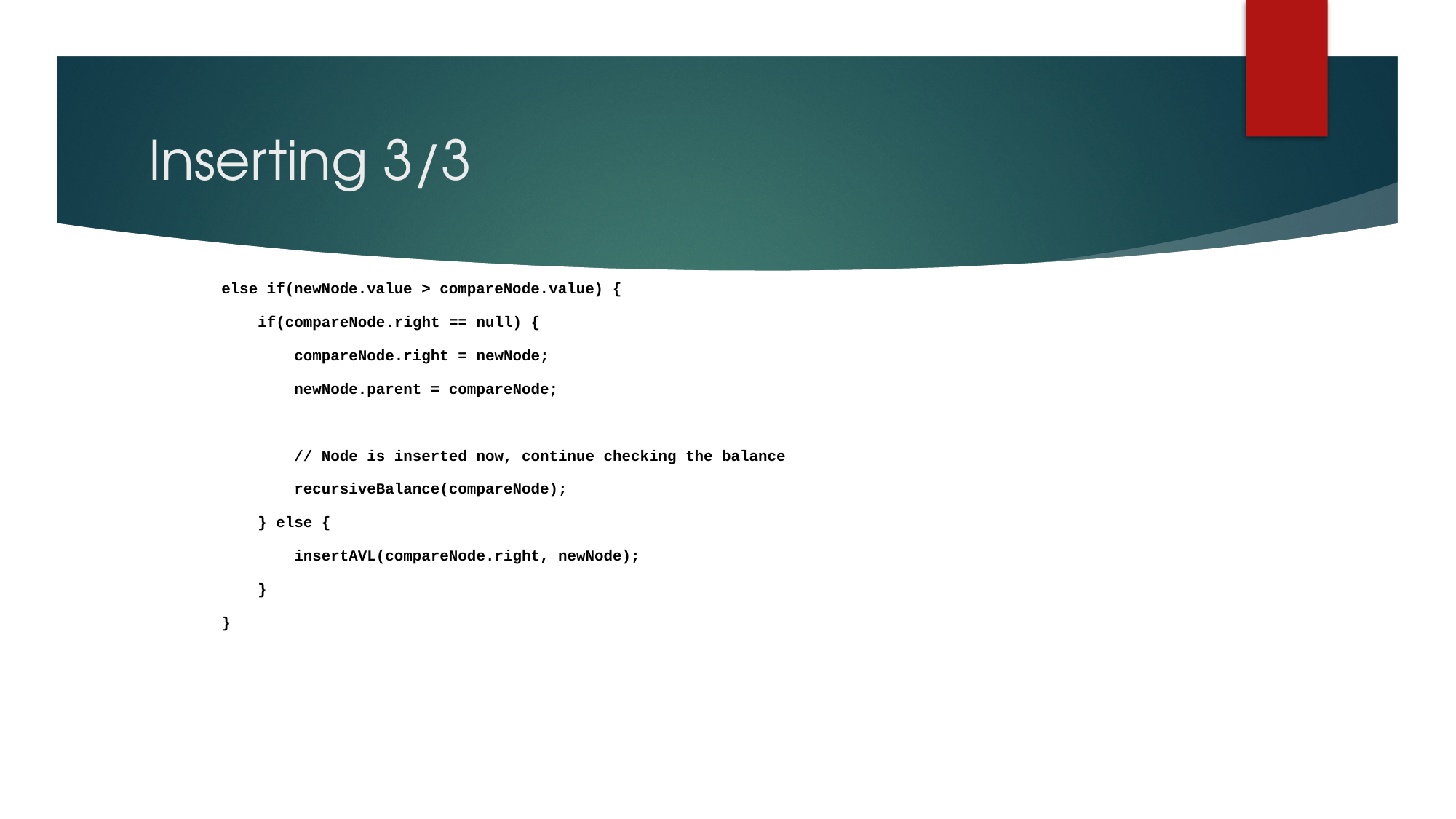

# Inserting 3/3
        else if(newNode.value > compareNode.value) {
            if(compareNode.right == null) {
                compareNode.right = newNode;
                newNode.parent = compareNode;

                // Node is inserted now, continue checking the balance
                recursiveBalance(compareNode);
            } else {
                insertAVL(compareNode.right, newNode);
            }
        }